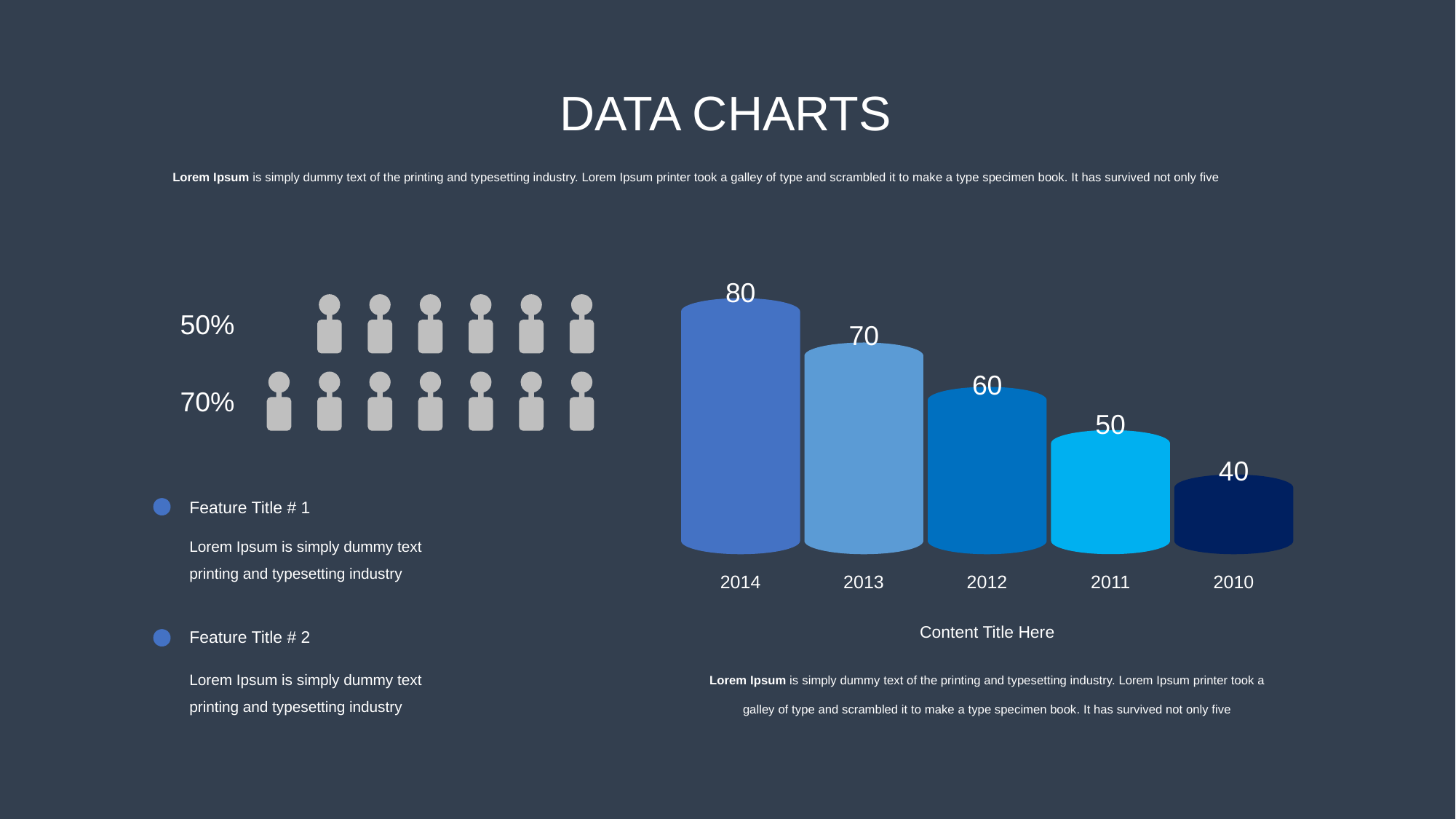

DATA CHARTS
Lorem Ipsum is simply dummy text of the printing and typesetting industry. Lorem Ipsum printer took a galley of type and scrambled it to make a type specimen book. It has survived not only five
80

50%
70

60

70%

50

40

Feature Title # 1

Lorem Ipsum is simply dummy text printing and typesetting industry
2014
2013
2012
2011
2010
Content Title Here
Feature Title # 2

Lorem Ipsum is simply dummy text of the printing and typesetting industry. Lorem Ipsum printer took a galley of type and scrambled it to make a type specimen book. It has survived not only five
Lorem Ipsum is simply dummy text printing and typesetting industry